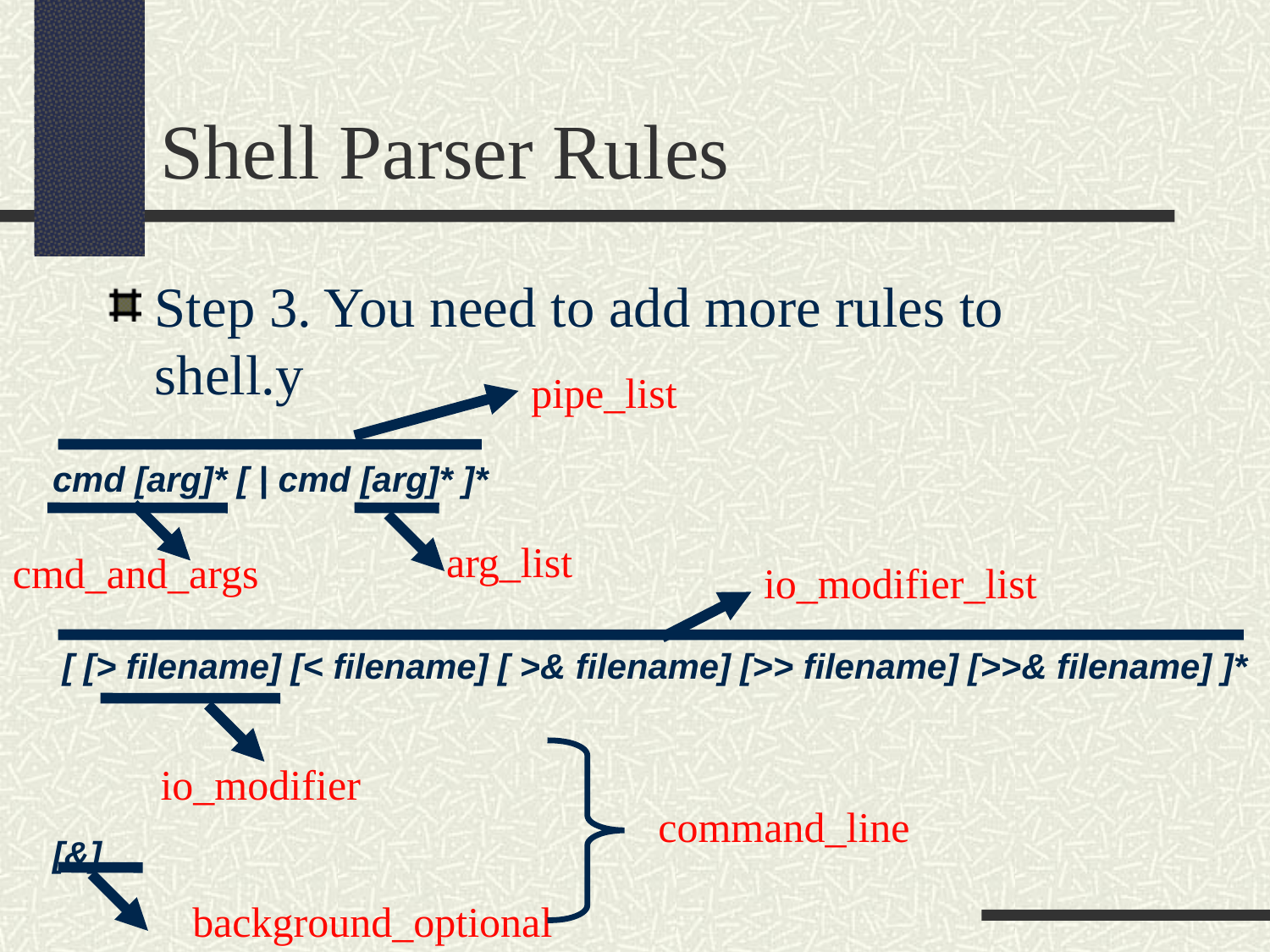

Shell Parser Rules
Step 3. You need to add more rules to shell.y

pipe_list

cmd [arg]* [ | cmd [arg]* ]*

 [ [> filename] [< filename] [ >& filename] [>> filename] [>>& filename] ]*

[&]

arg_list
cmd_and_args
io_modifier_list

io_modifier
command_line

background_optional